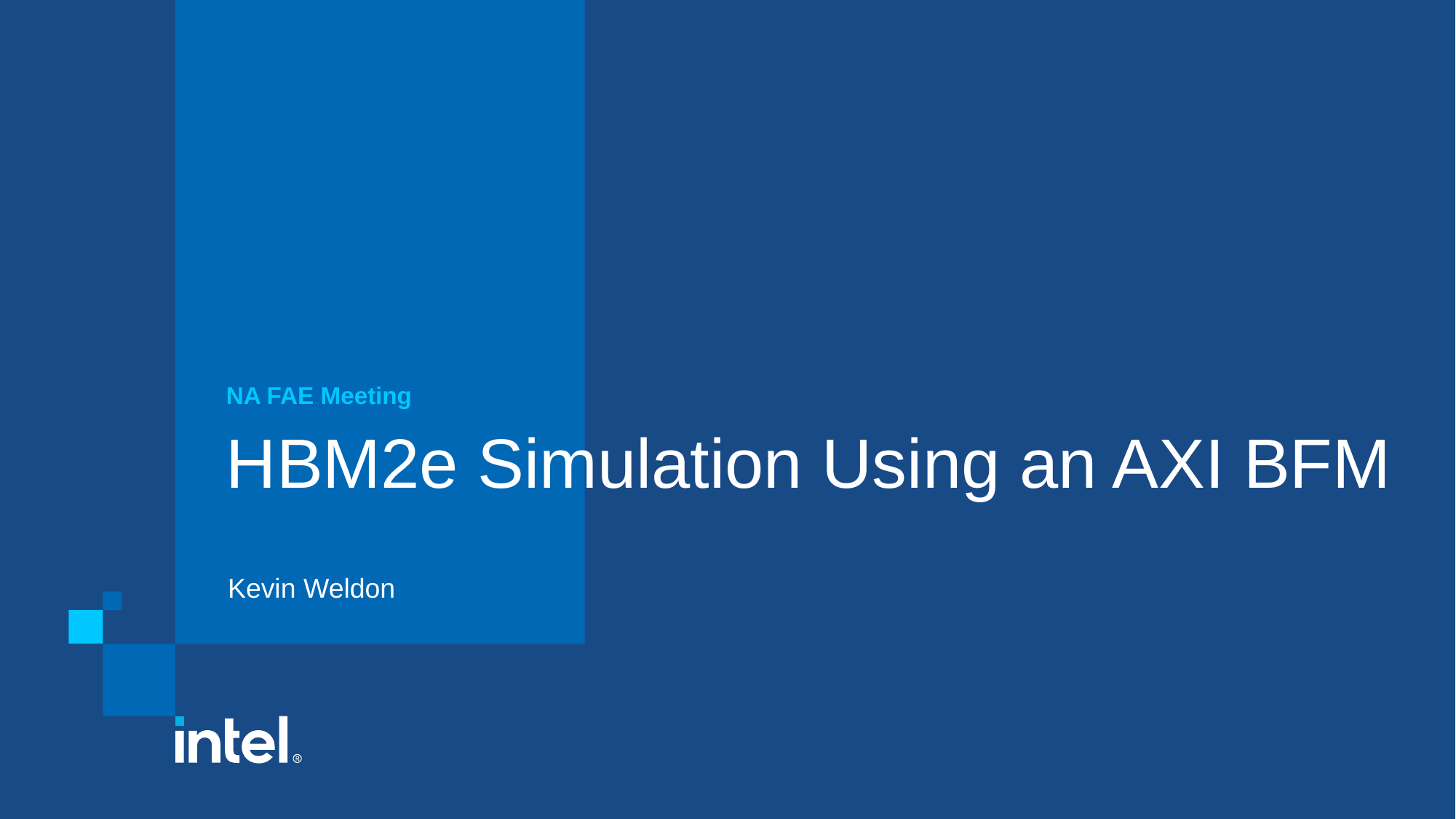

NA FAE Meeting
# HBM2e Simulation Using an AXI BFM
Kevin Weldon